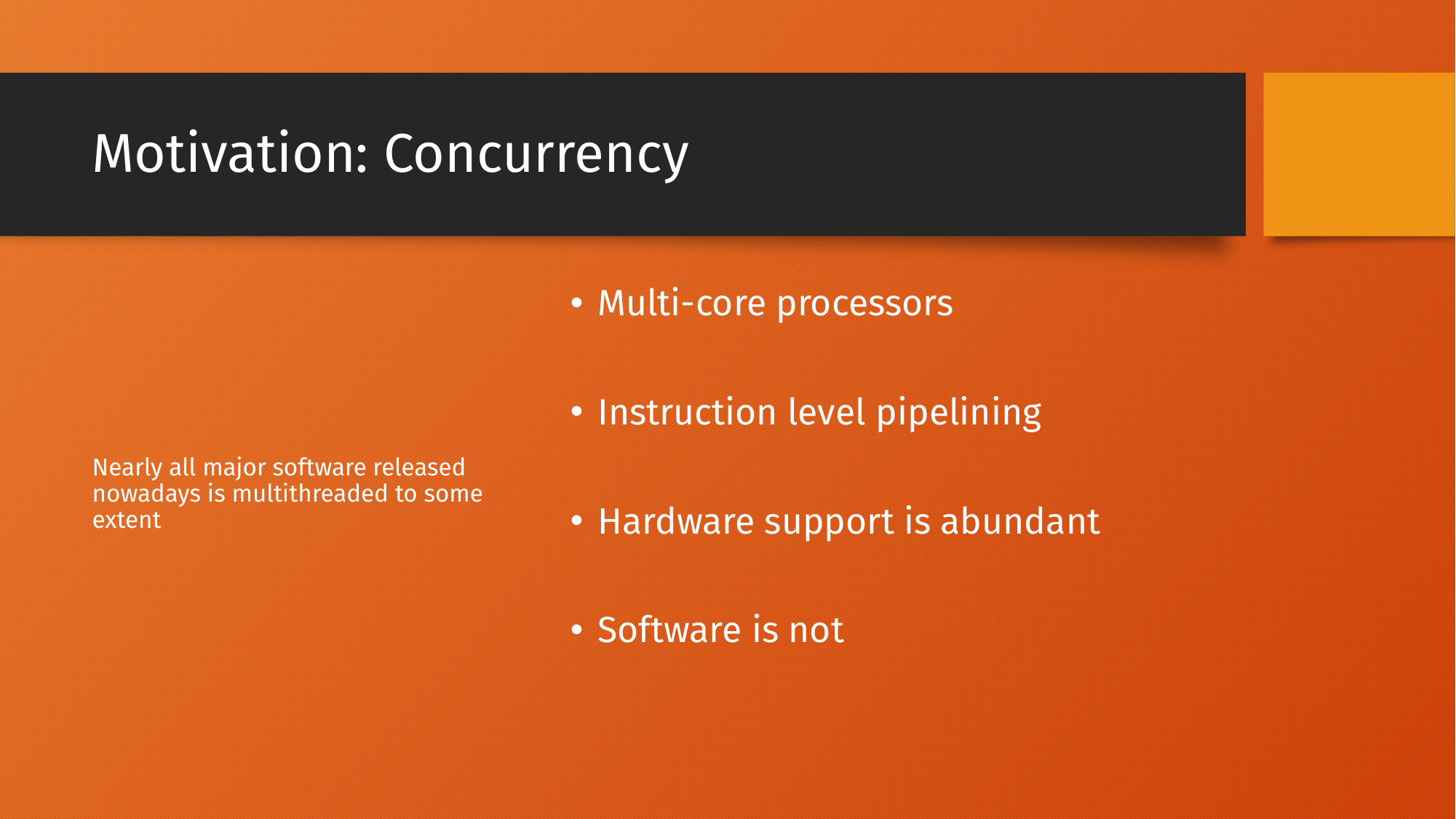

# Motivation: Concurrency
Nearly all major software released nowadays is multithreaded to some extent
Multi-core processors

Instruction level pipelining

Hardware support is abundant

Software is not